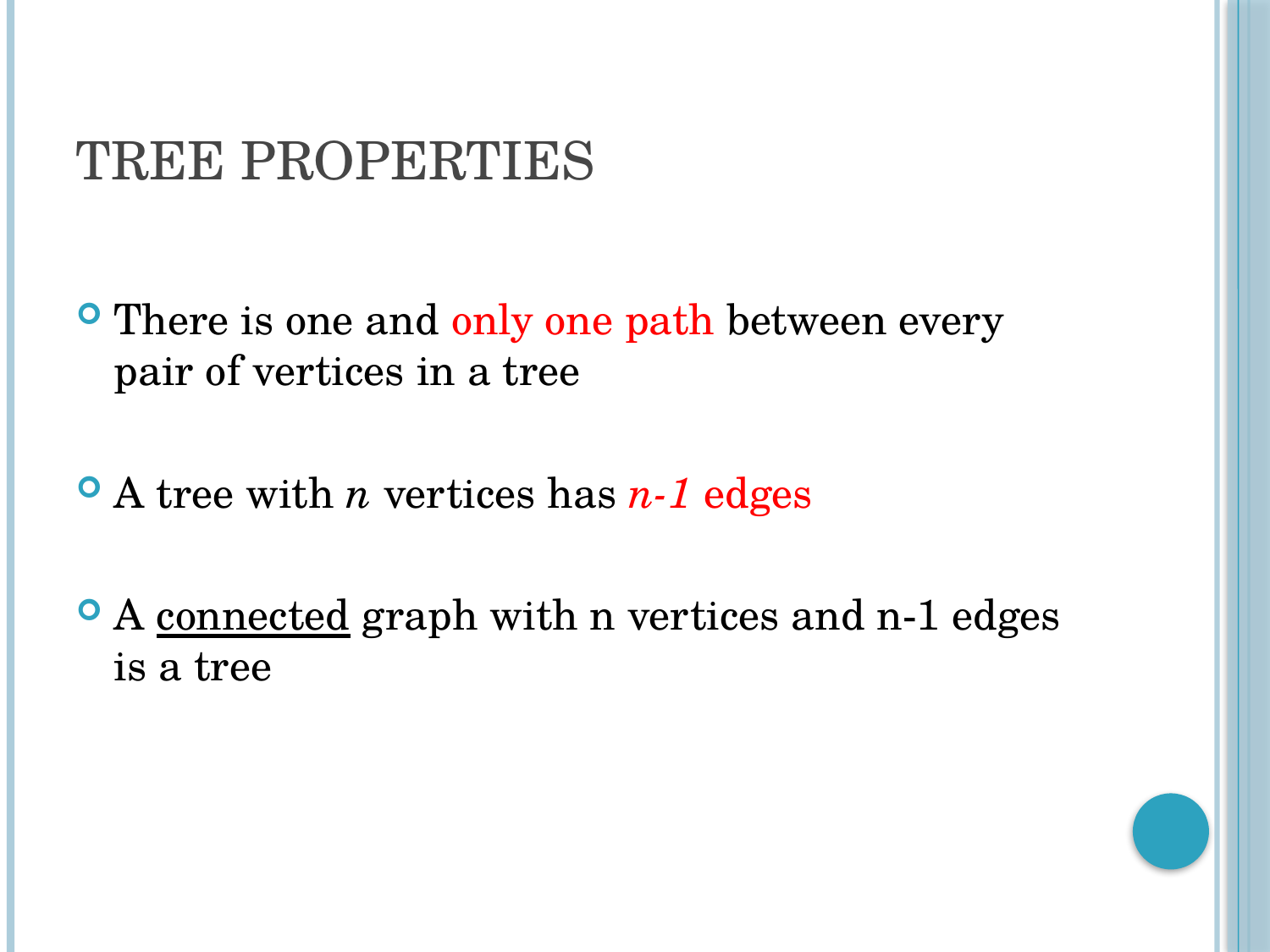

# Tree Properties
There is one and only one path between every pair of vertices in a tree

A tree with n vertices has n-1 edges

A connected graph with n vertices and n-1 edges is a tree